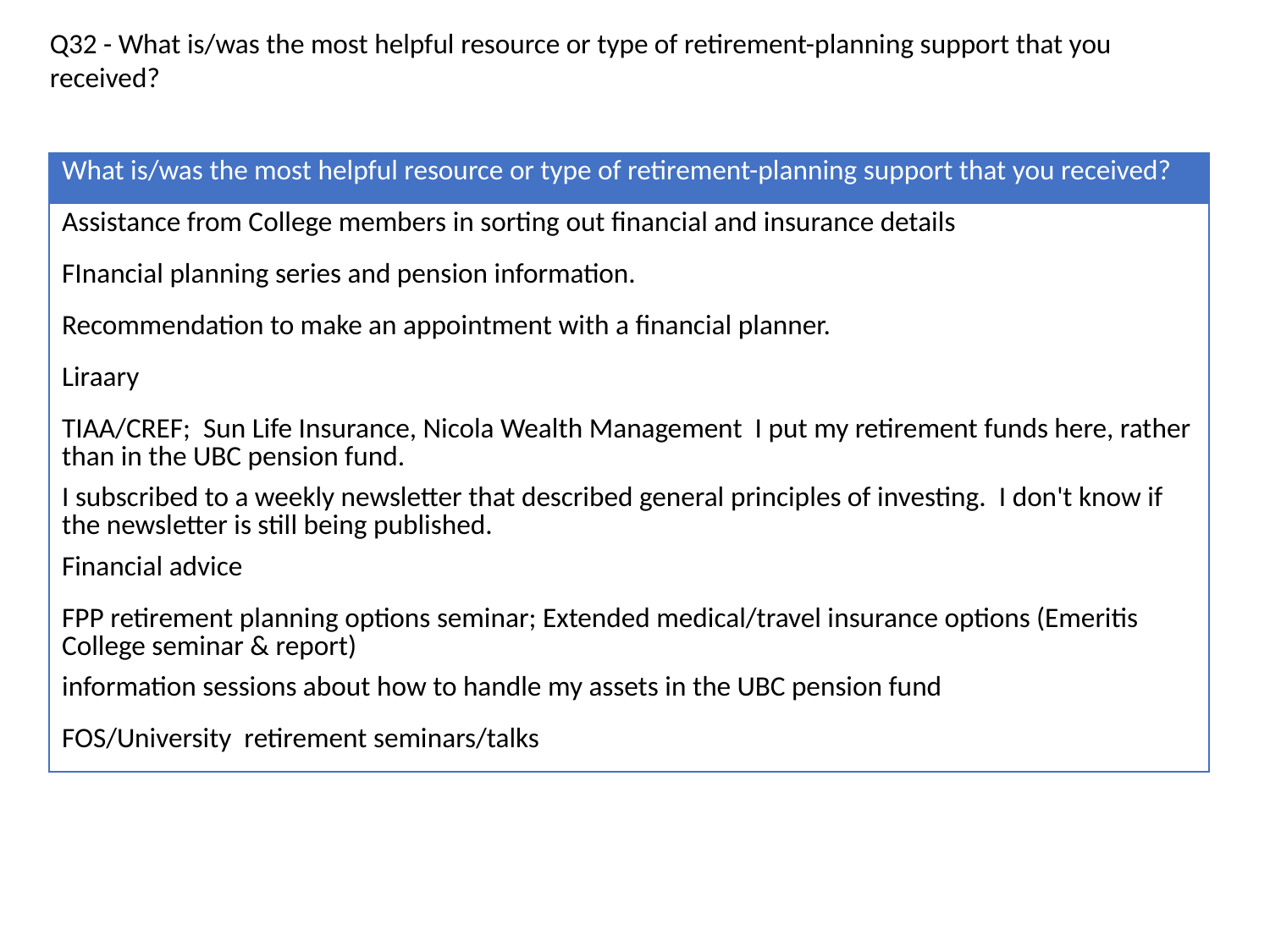

Q32 - What is/was the most helpful resource or type of retirement-planning support that you received?
| What is/was the most helpful resource or type of retirement-planning support that you received? |
| --- |
| Assistance from College members in sorting out financial and insurance details |
| FInancial planning series and pension information. |
| Recommendation to make an appointment with a financial planner. |
| Liraary |
| TIAA/CREF; Sun Life Insurance, Nicola Wealth Management I put my retirement funds here, rather than in the UBC pension fund. |
| I subscribed to a weekly newsletter that described general principles of investing. I don't know if the newsletter is still being published. |
| Financial advice |
| FPP retirement planning options seminar; Extended medical/travel insurance options (Emeritis College seminar & report) |
| information sessions about how to handle my assets in the UBC pension fund |
| FOS/University retirement seminars/talks |